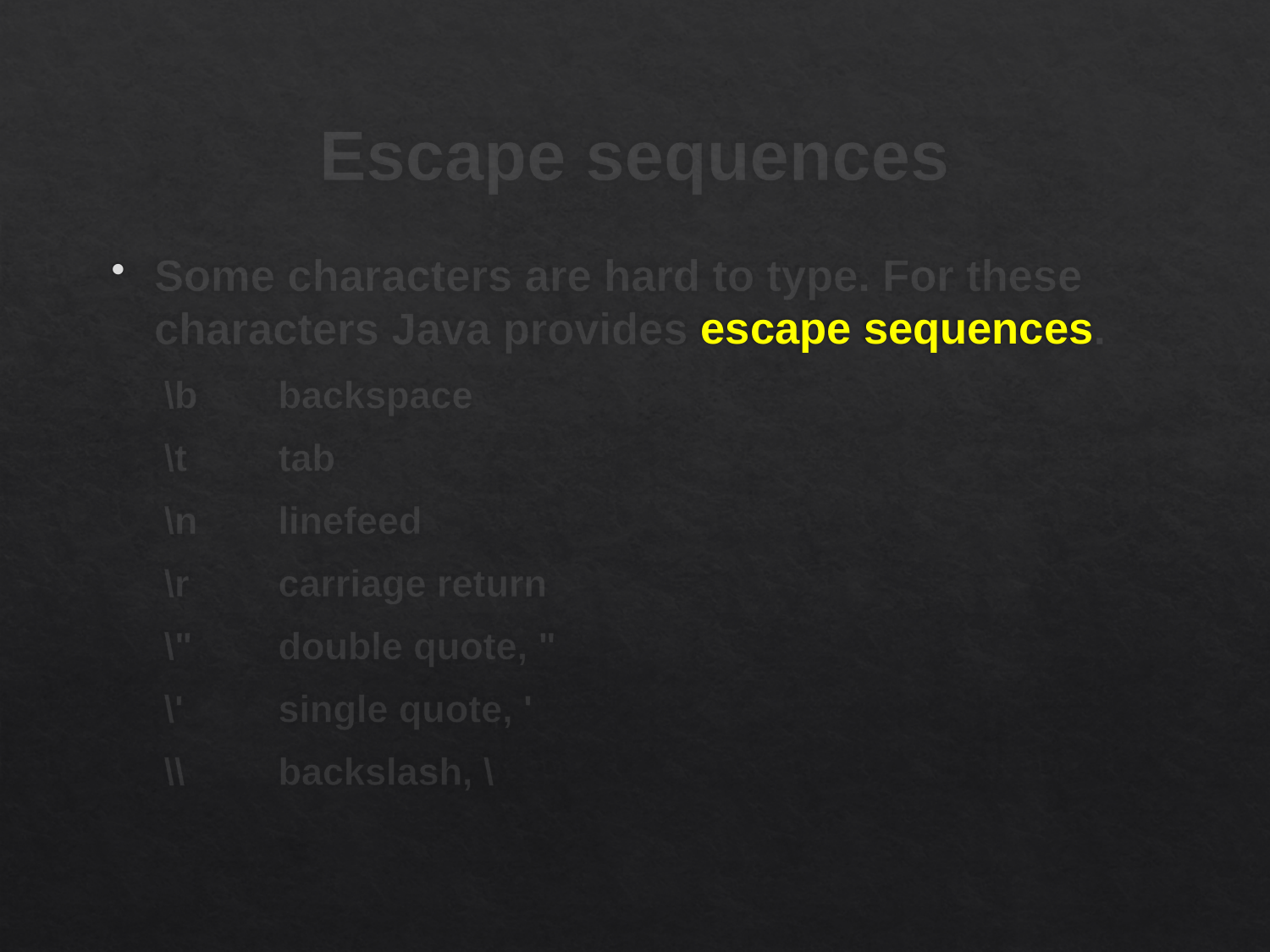

# Escape sequences
Some characters are hard to type. For these characters Java provides escape sequences.
\b	backspace
\t	tab
\n	linefeed
\r	carriage return
\"	double quote, "
\'	single quote, '
\\	backslash, \